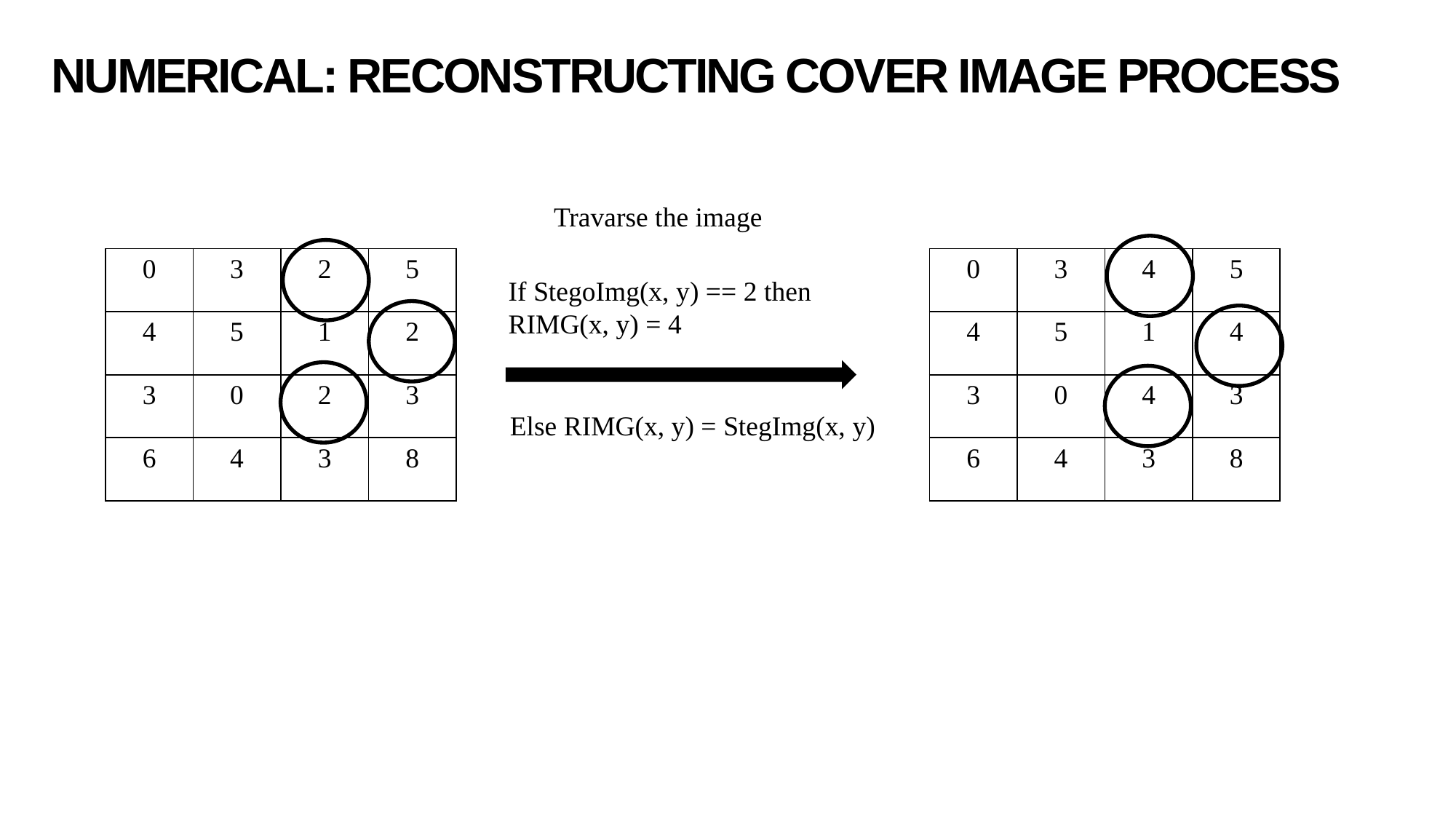

# Numerical: Reconstructing cover image process

Travarse the image

| 0 | 3 | 2 | 5 |
| --- | --- | --- | --- |
| 4 | 5 | 1 | 2 |
| 3 | 0 | 2 | 3 |
| 6 | 4 | 3 | 8 |
| 0 | 3 | 4 | 5 |
| --- | --- | --- | --- |
| 4 | 5 | 1 | 4 |
| 3 | 0 | 4 | 3 |
| 6 | 4 | 3 | 8 |
If StegoImg(x, y) == 2 then RIMG(x, y) = 4

Else RIMG(x, y) = StegImg(x, y)

22